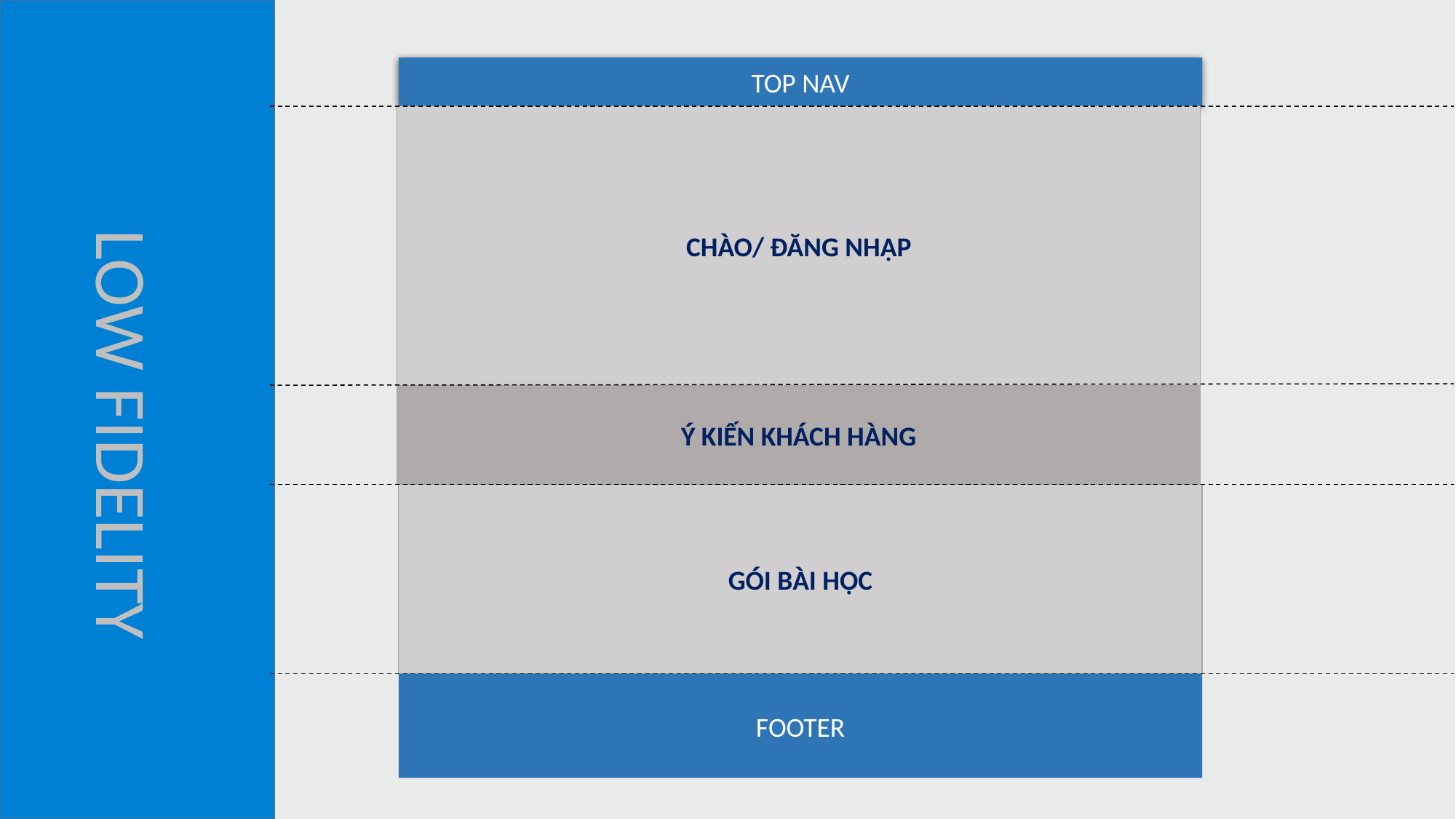

TOP NAV
CHÀO/ ĐĂNG NHẬP
Ý KIẾN KHÁCH HÀNG
GÓI BÀI HỌC
FOOTER
LOW FIDELITY